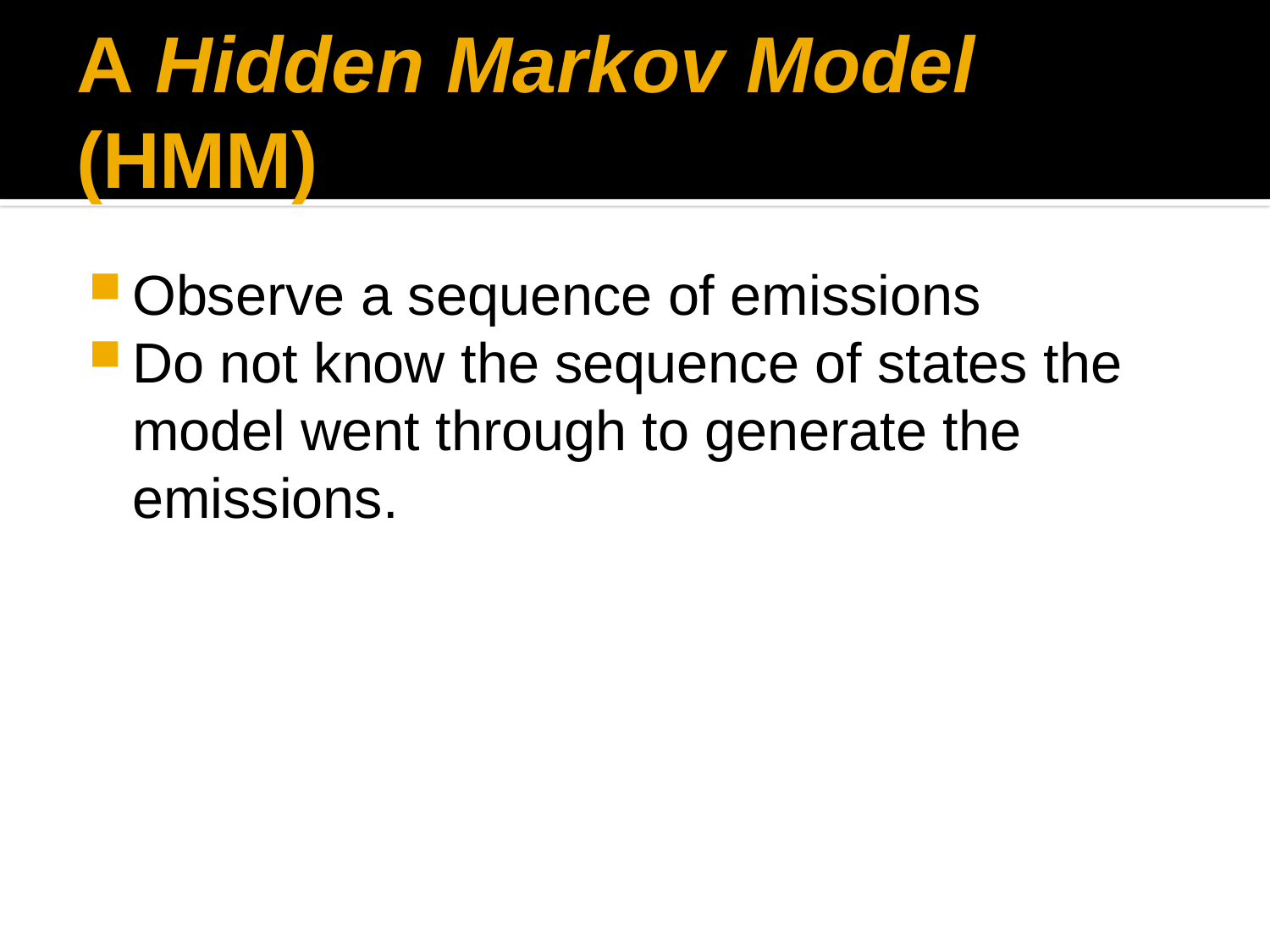

# A Hidden Markov Model (HMM)
Observe a sequence of emissions
Do not know the sequence of states the model went through to generate the emissions.